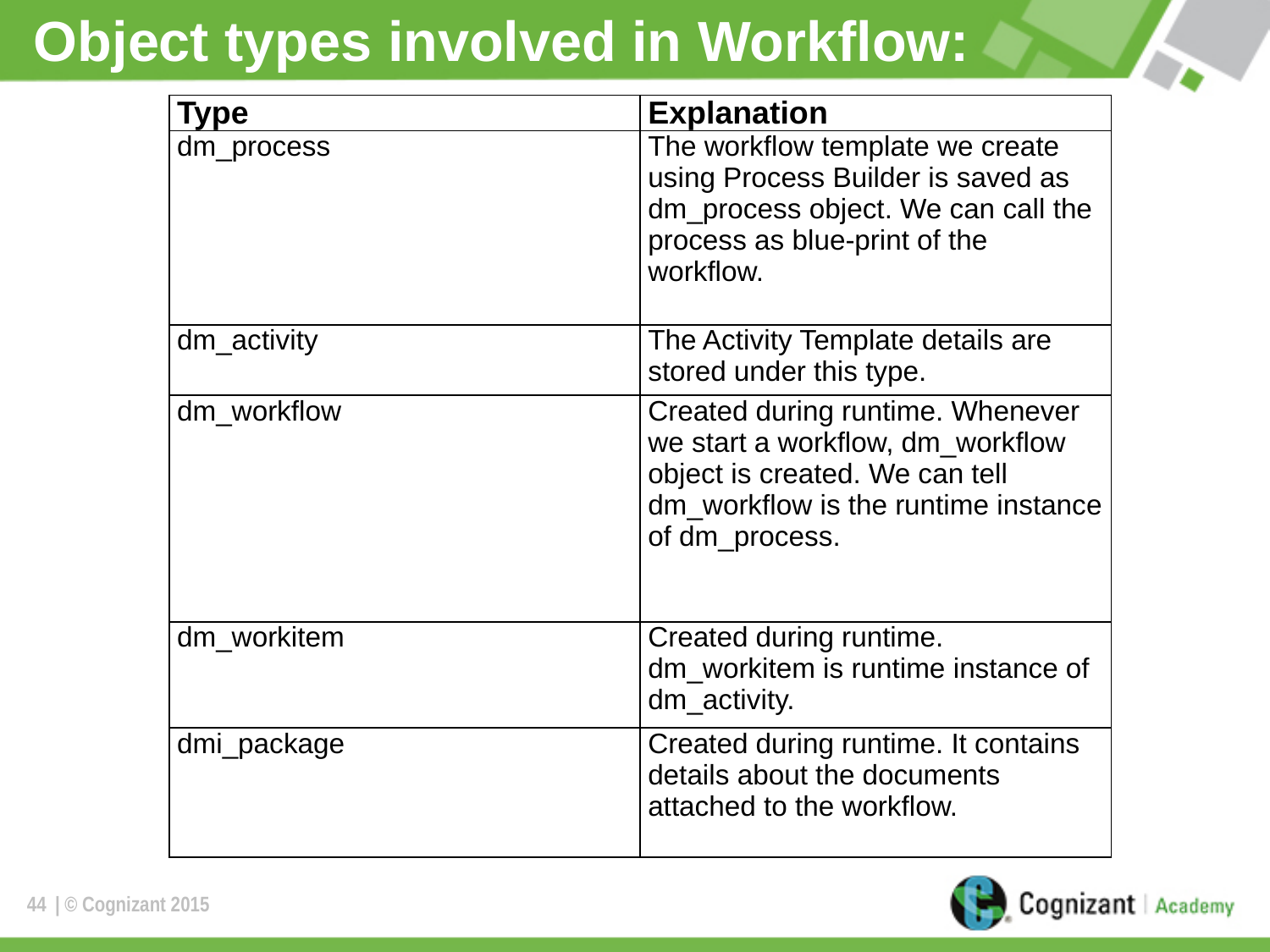

# Object types involved in Workflow:
| Type | Explanation |
| --- | --- |
| dm\_process | The workflow template we create using Process Builder is saved as dm\_process object. We can call the process as blue-print of the workflow. |
| dm\_activity | The Activity Template details are stored under this type. |
| dm\_workflow | Created during runtime. Whenever we start a workflow, dm\_workflow object is created. We can tell dm\_workflow is the runtime instance of dm\_process. |
| dm\_workitem | Created during runtime. dm\_workitem is runtime instance of dm\_activity. |
| dmi\_package | Created during runtime. It contains details about the documents attached to the workflow. |
44
| © Cognizant 2015